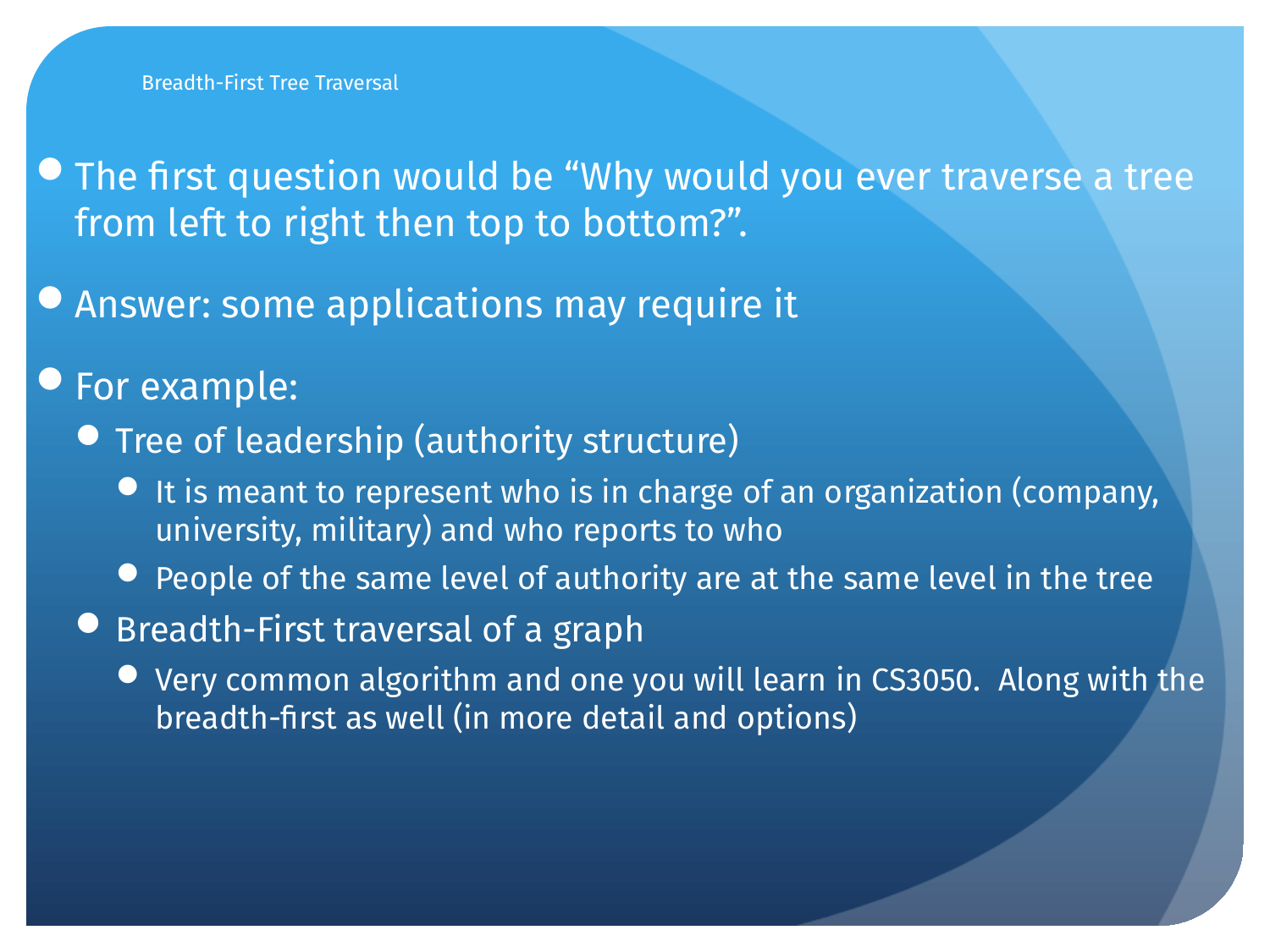

# Breadth-First Tree Traversal
The first question would be “Why would you ever traverse a tree from left to right then top to bottom?”.
Answer: some applications may require it
For example:
Tree of leadership (authority structure)
It is meant to represent who is in charge of an organization (company, university, military) and who reports to who
People of the same level of authority are at the same level in the tree
Breadth-First traversal of a graph
Very common algorithm and one you will learn in CS3050.  Along with the breadth-first as well (in more detail and options)